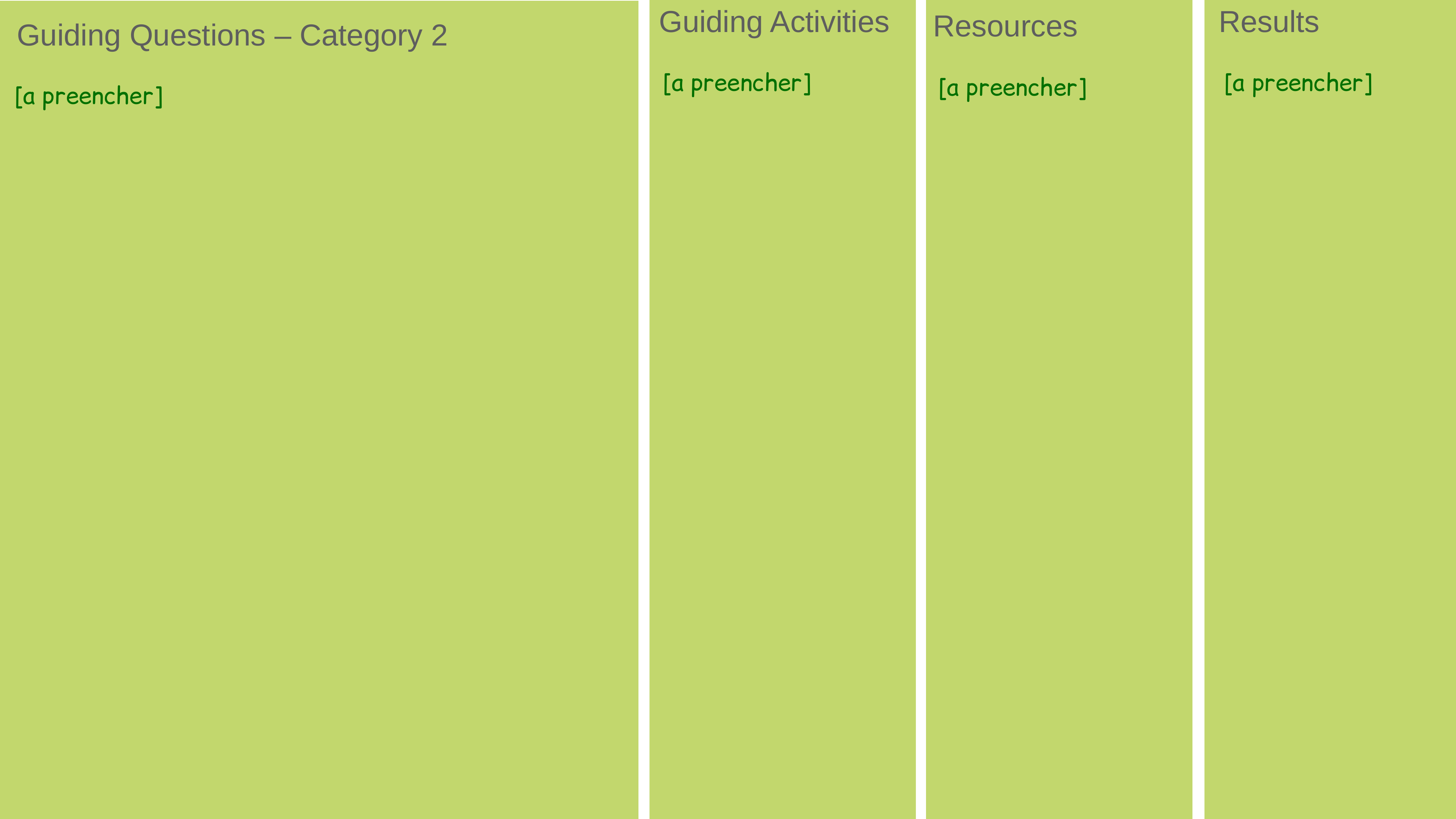

Guiding Activities
[a preencher]

Guiding Questions – Category 2
[a preencher]

Results
Resources
[a preencher]
[a preencher]